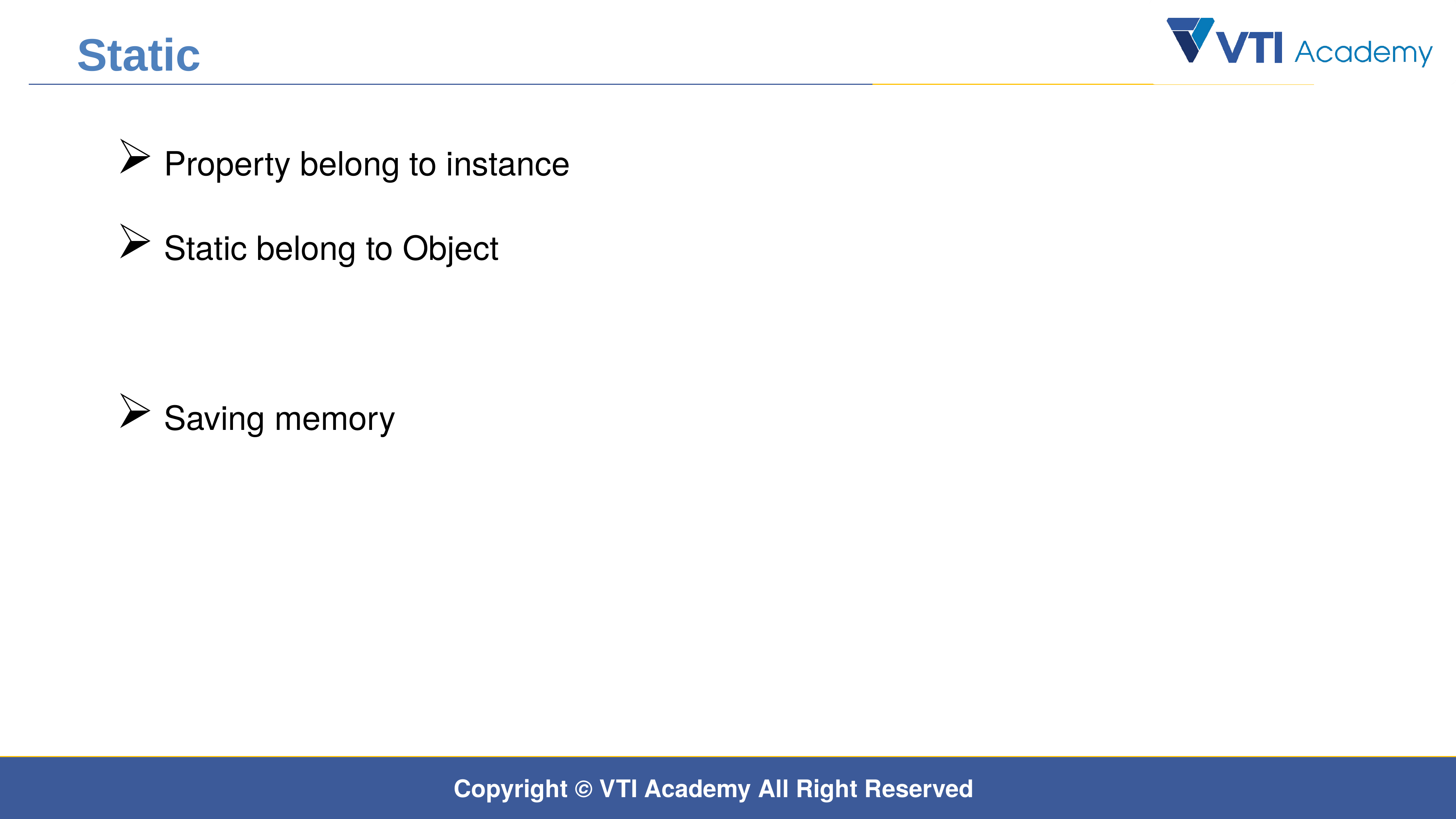

Static
 Property belong to instance
 Static belong to Object

 Saving memory